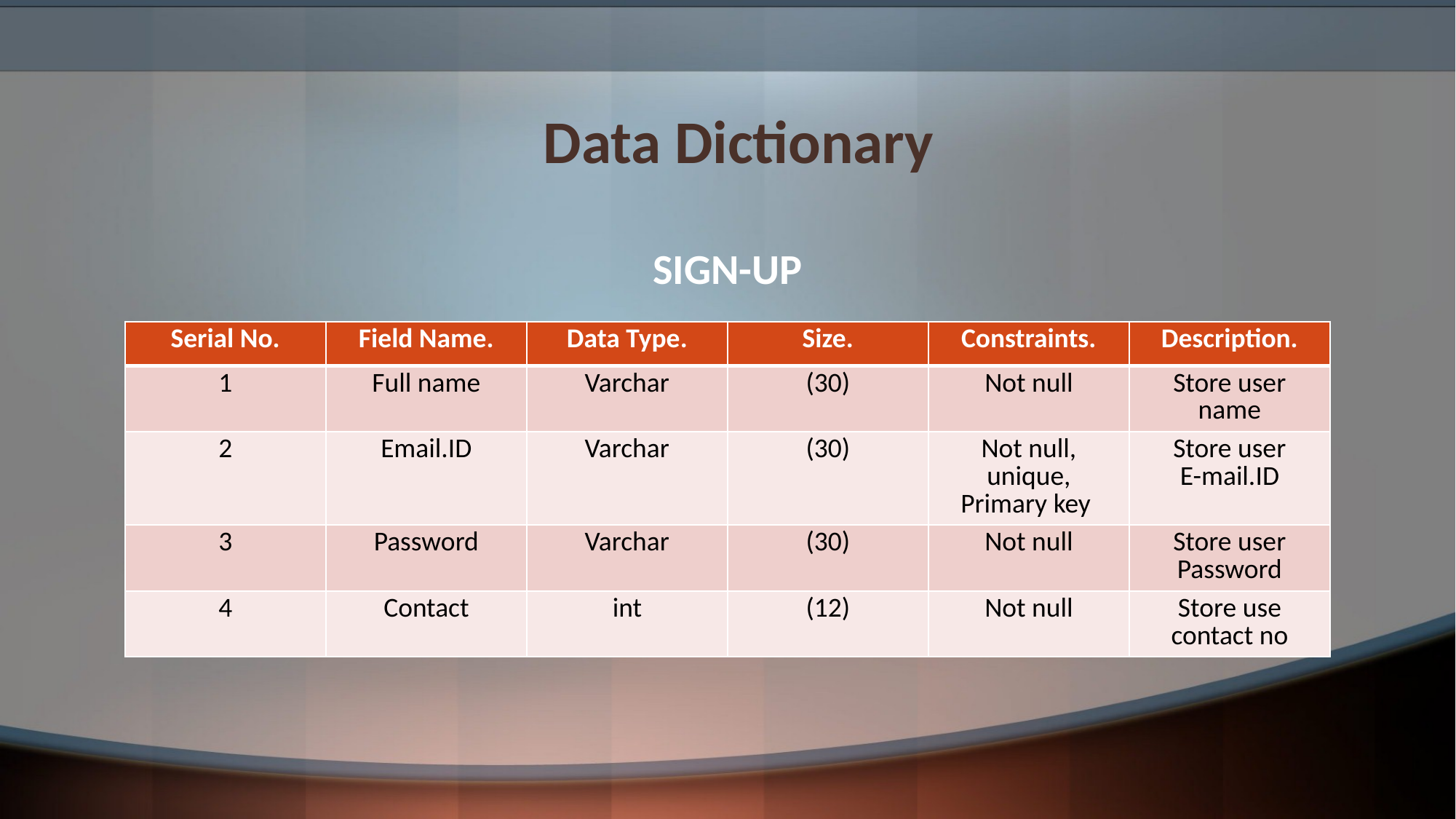

# Data Dictionary
SIGN-UP
| Serial No. | Field Name. | Data Type. | Size. | Constraints. | Description. |
| --- | --- | --- | --- | --- | --- |
| 1 | Full name | Varchar | (30) | Not null | Store user name |
| 2 | Email.ID | Varchar | (30) | Not null, unique, Primary key | Store user E-mail.ID |
| 3 | Password | Varchar | (30) | Not null | Store user Password |
| 4 | Contact | int | (12) | Not null | Store use contact no |